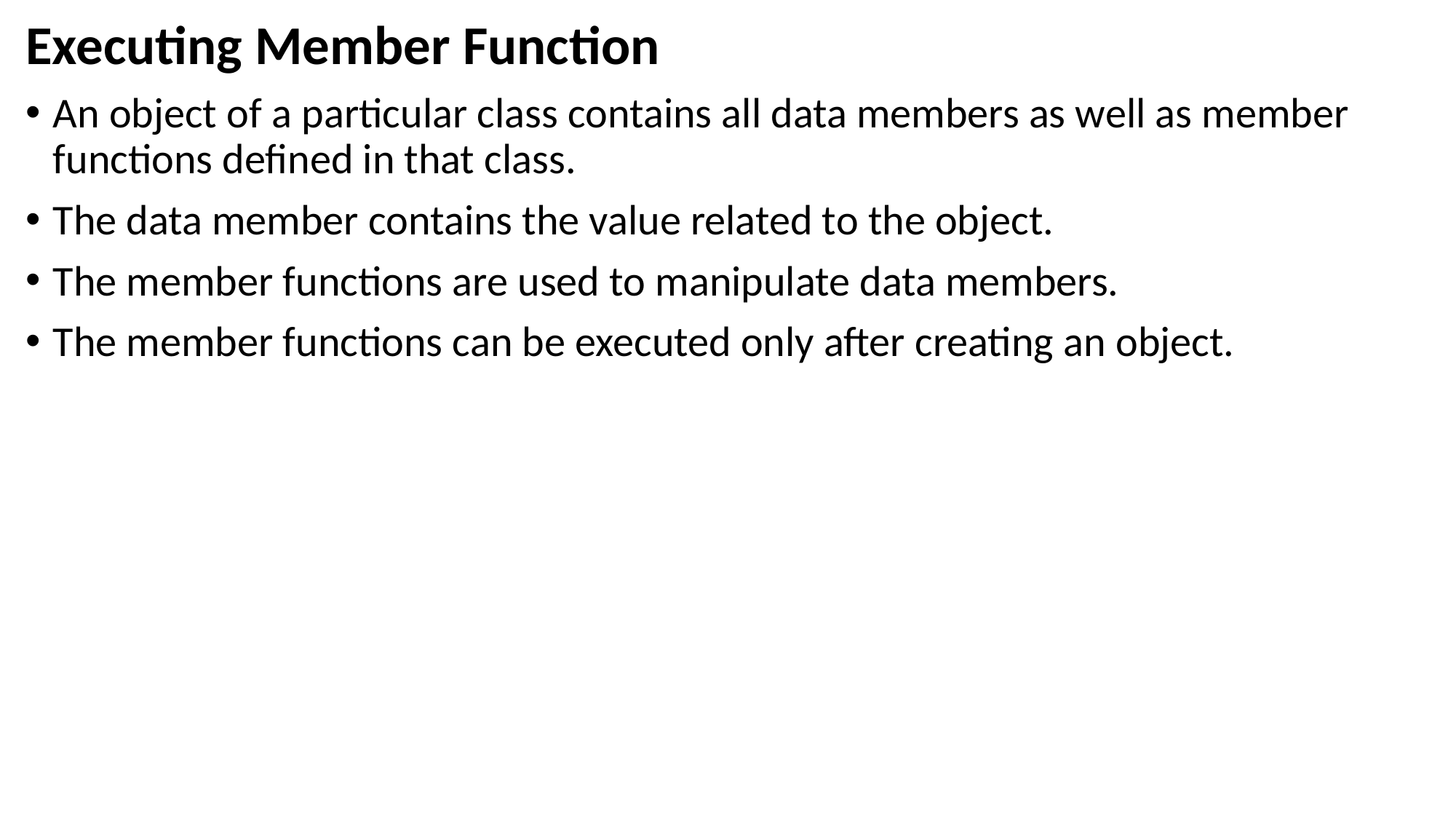

Executing Member Function
An object of a particular class contains all data members as well as member functions defined in that class.
The data member contains the value related to the object.
The member functions are used to manipulate data members.
The member functions can be executed only after creating an object.